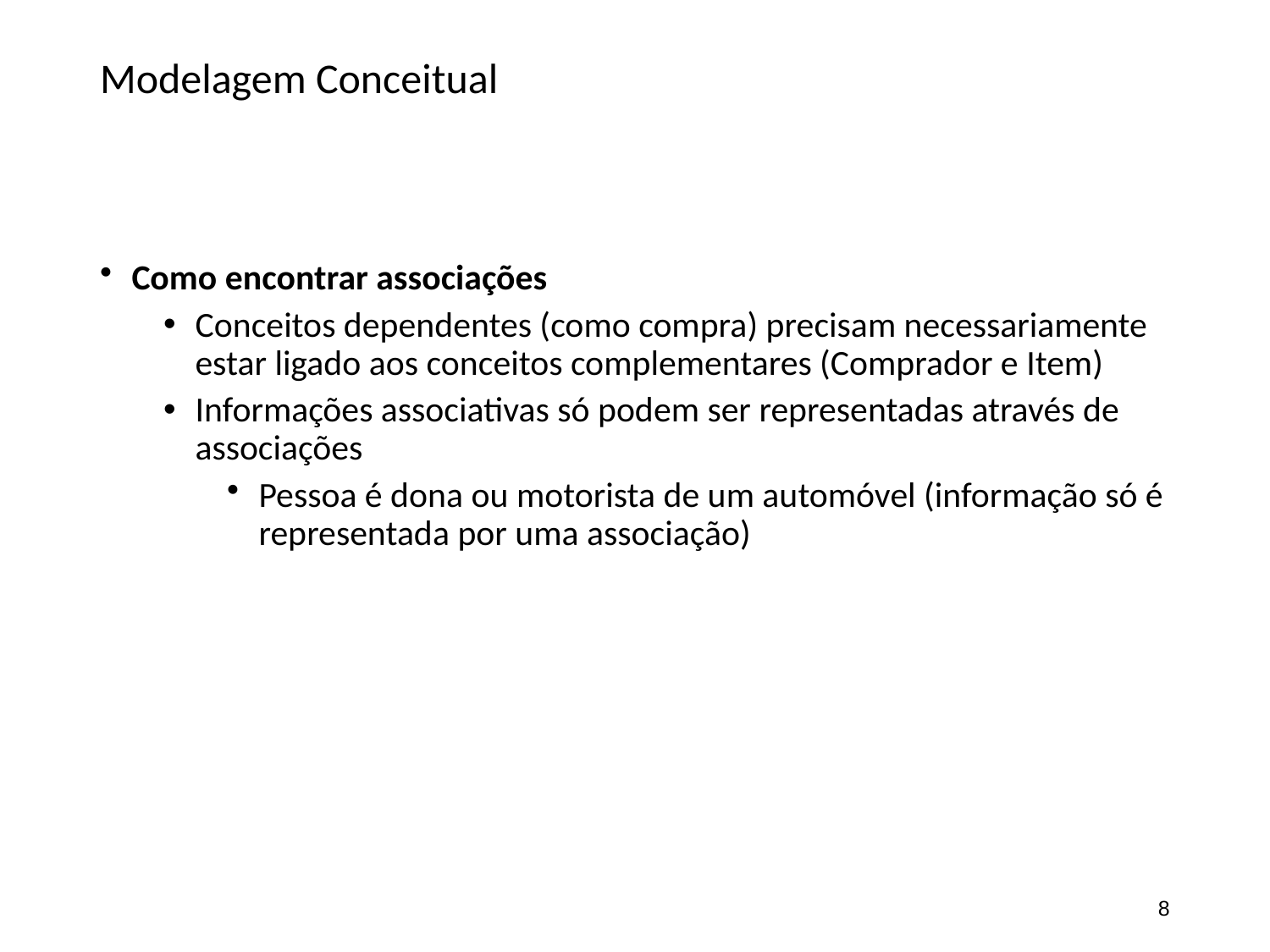

# Modelagem Conceitual
Como encontrar associações
Conceitos dependentes (como compra) precisam necessariamente estar ligado aos conceitos complementares (Comprador e Item)
Informações associativas só podem ser representadas através de associações
Pessoa é dona ou motorista de um automóvel (informação só é representada por uma associação)

8